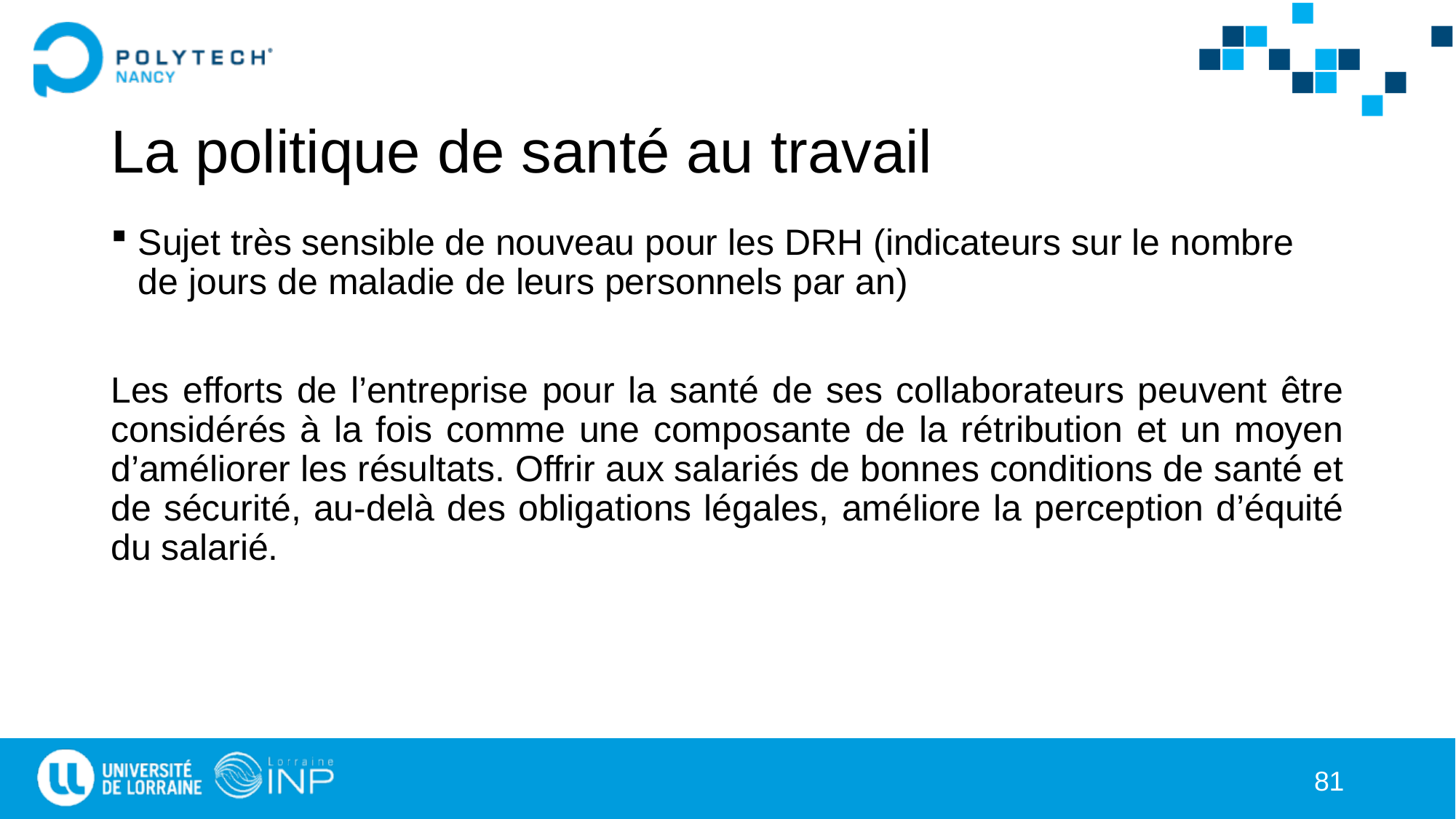

# La politique de santé au travail
Sujet très sensible de nouveau pour les DRH (indicateurs sur le nombre de jours de maladie de leurs personnels par an)

Les efforts de l’entreprise pour la santé de ses collaborateurs peuvent être considérés à la fois comme une composante de la rétribution et un moyen d’améliorer les résultats. Offrir aux salariés de bonnes conditions de santé et de sécurité, au-delà des obligations légales, améliore la perception d’équité du salarié.